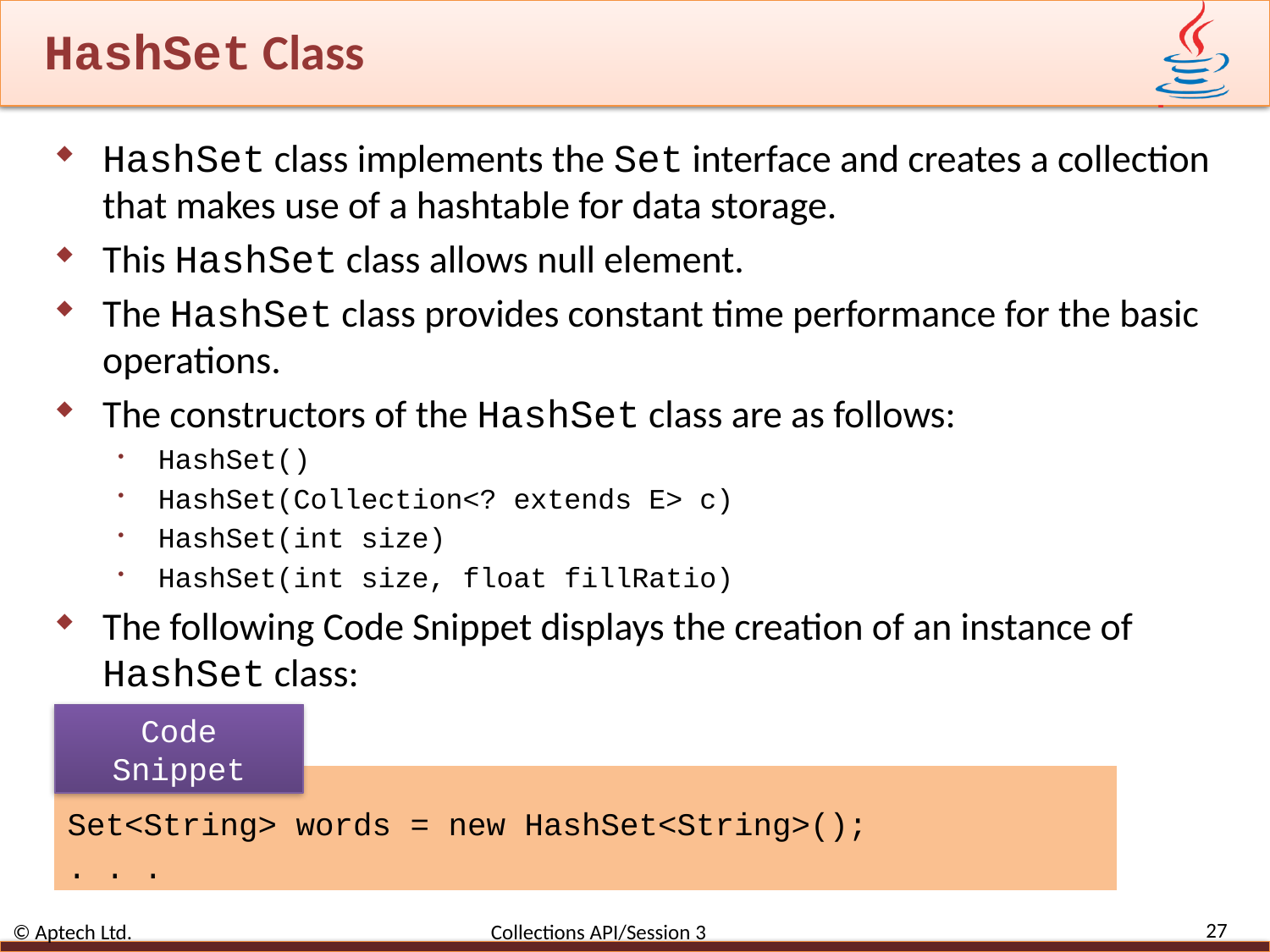

# HashSet Class
HashSet class implements the Set interface and creates a collection that makes use of a hashtable for data storage.
This HashSet class allows null element.
The HashSet class provides constant time performance for the basic operations.
The constructors of the HashSet class are as follows:
HashSet()
HashSet(Collection<? extends E> c)
HashSet(int size)
HashSet(int size, float fillRatio)
The following Code Snippet displays the creation of an instance of HashSet class:
Code Snippet
. . .
Set<String> words = new HashSet<String>();
. . .
27
© Aptech Ltd.                                                                          Collections API/Session 3